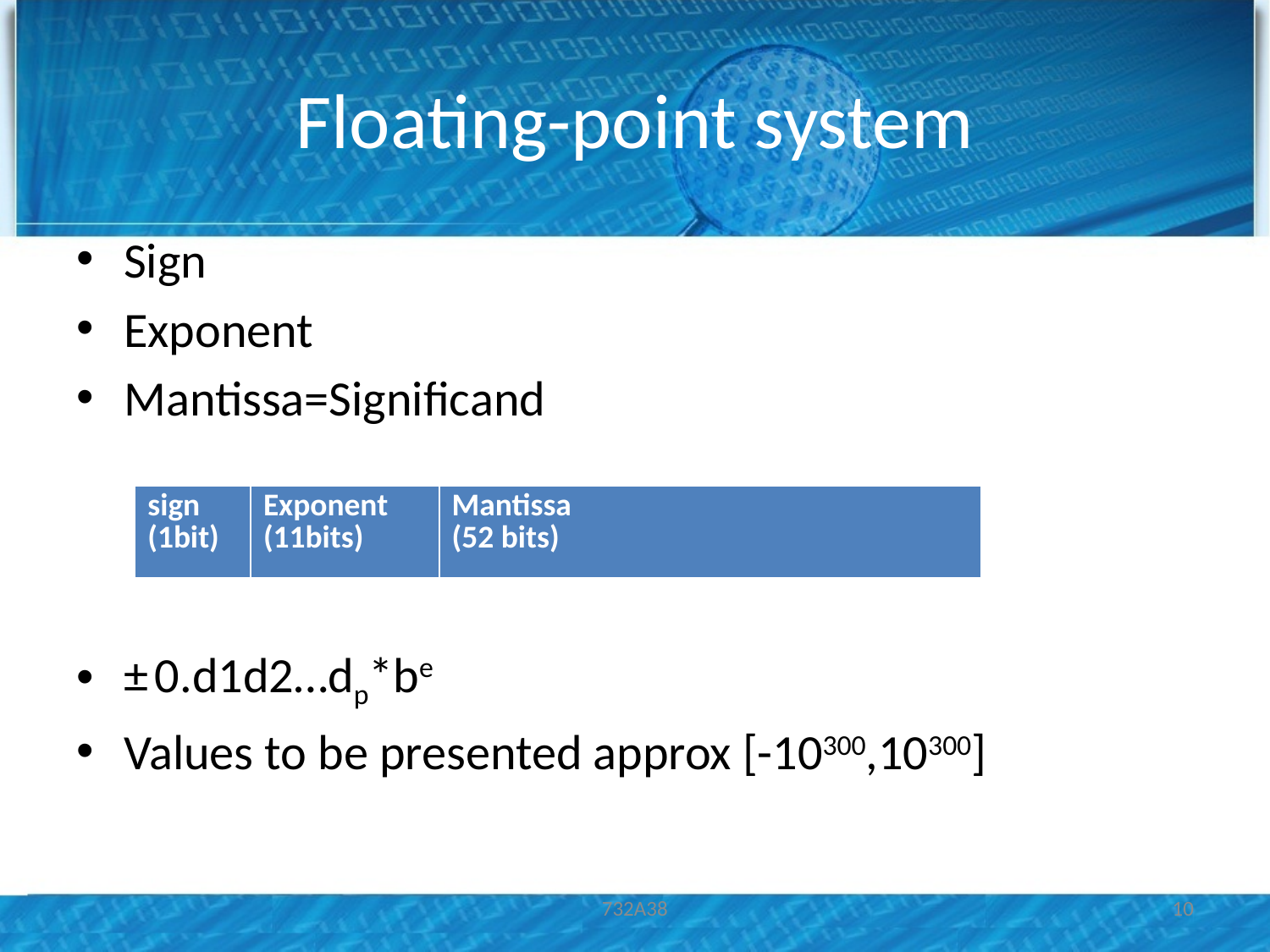

# Floating-point system
Sign
Exponent
Mantissa=Significand

± 0.d1d2…dp*be
Values to be presented approx [-10300,10300]
| sign (1bit) | Exponent (11bits) | Mantissa (52 bits) |
| --- | --- | --- |
732A38
10